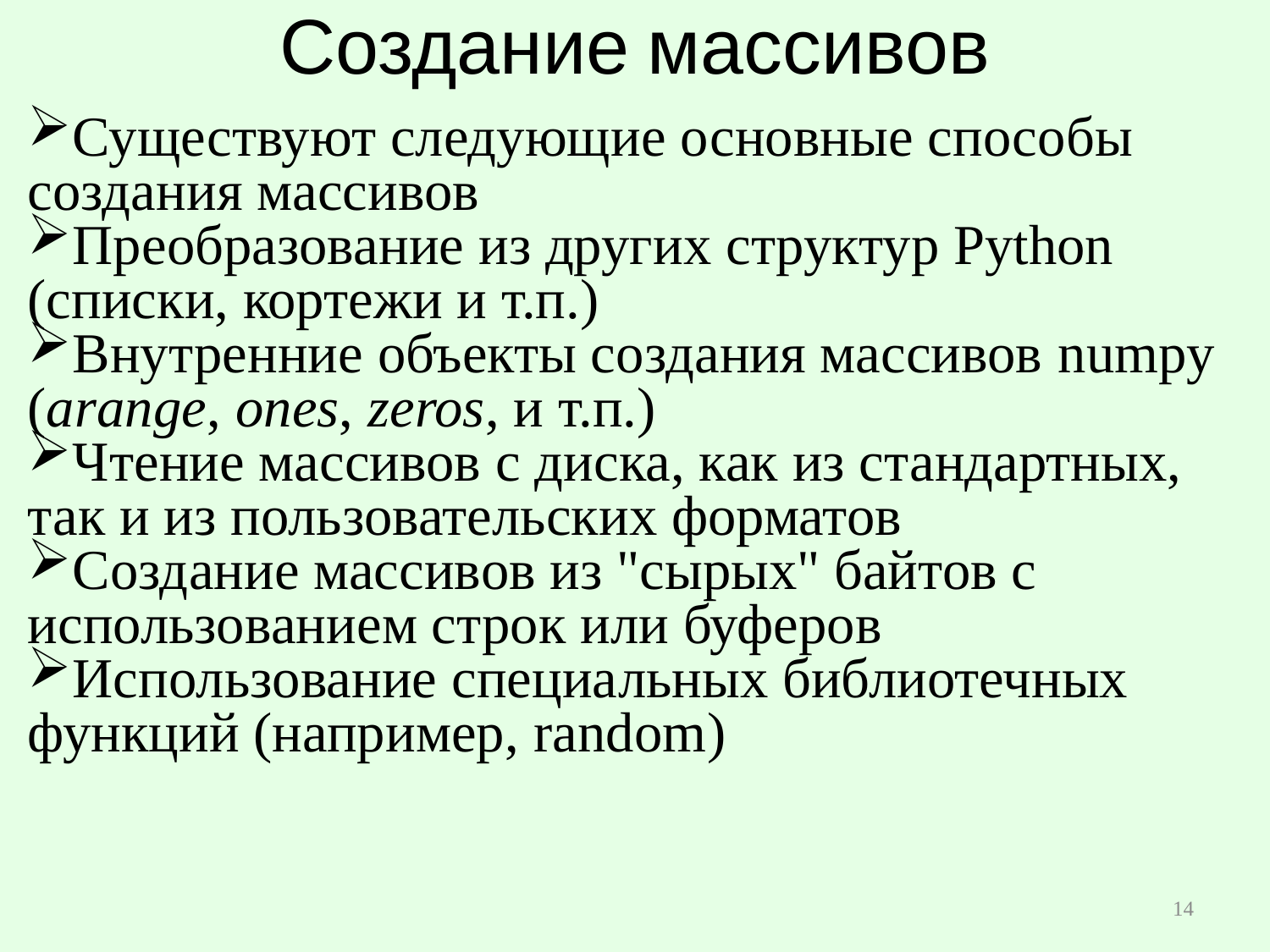

# Создание массивов
Существуют следующие основные способы создания массивов
Преобразование из других структур Python (списки, кортежи и т.п.)
Внутренние объекты создания массивов numpy (arange, ones, zeros, и т.п.)
Чтение массивов с диска, как из стандартных, так и из пользовательских форматов
Создание массивов из "сырых" байтов с использованием строк или буферов
Использование специальных библиотечных функций (например, random)
14